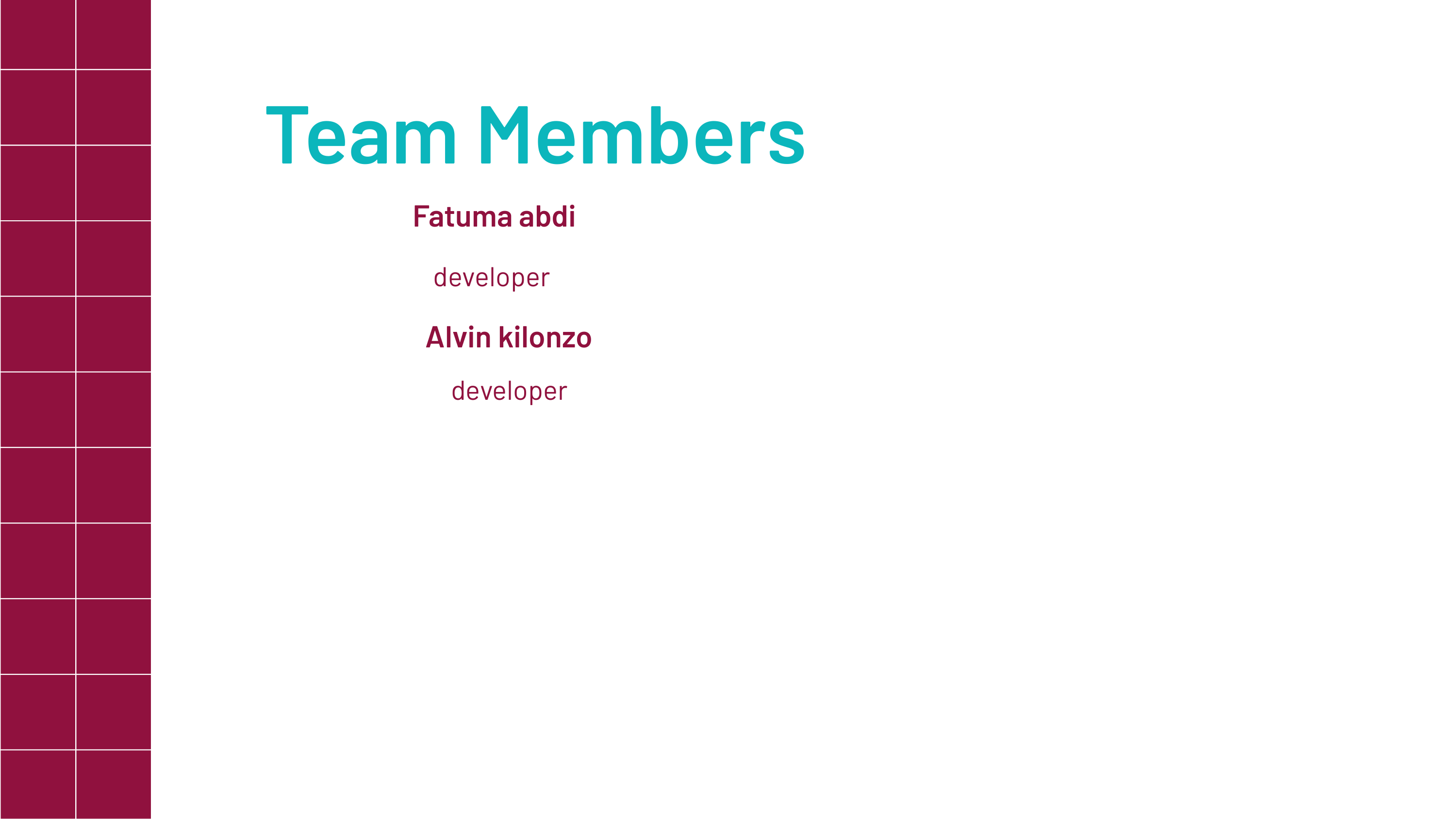

Team Members

 Fatuma abdi
developer
Alvin kilonzo
developer